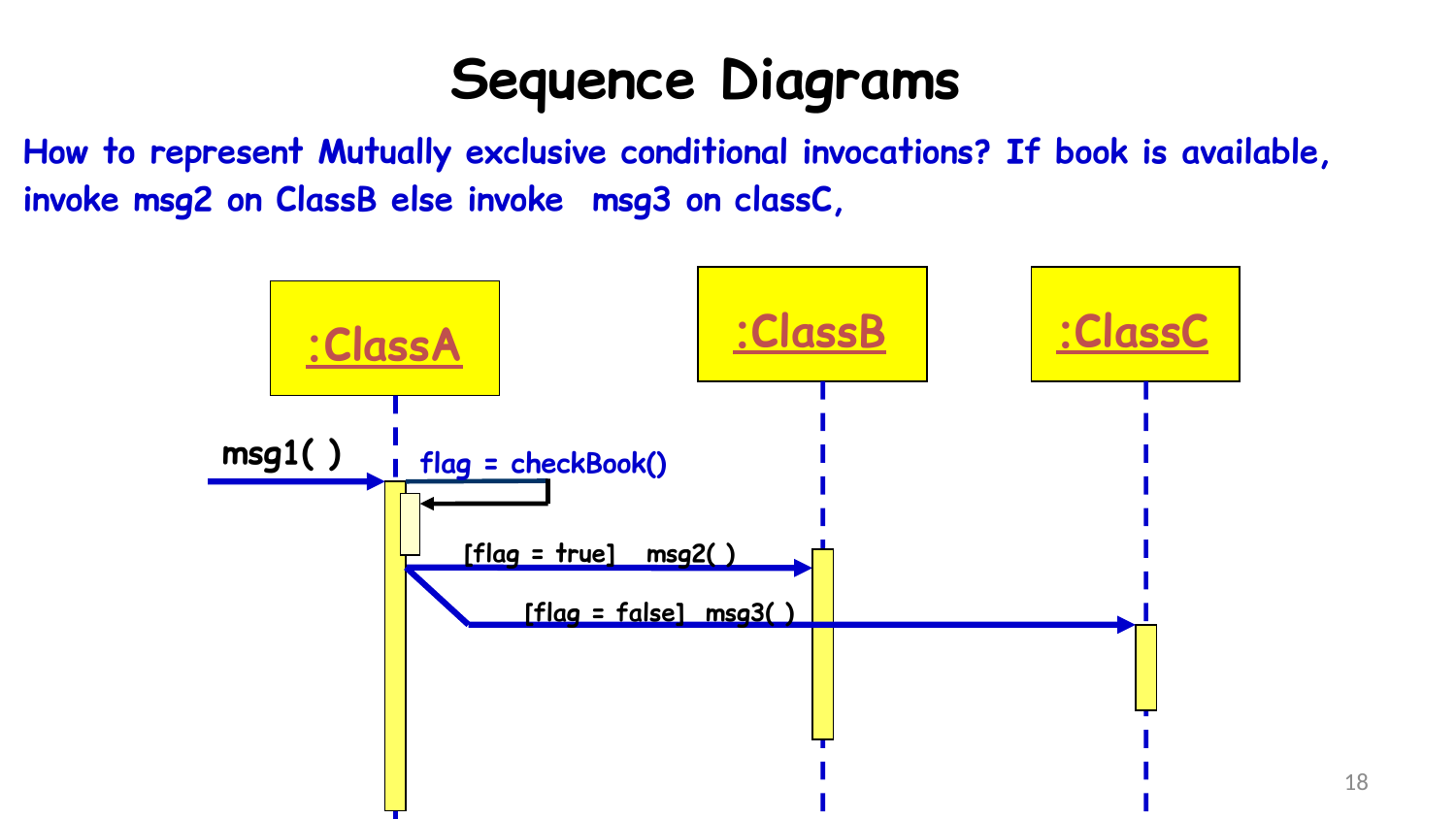

Sequence Diagrams
How to represent Mutually exclusive conditional invocations? If book is available,  invoke msg2 on ClassB else invoke  msg3 on classC,

:ClassB

:ClassA

msg1( )

:ClassC

[flag = true]   msg2( )

[flag = false]  msg3( )

flag = checkBook()

18